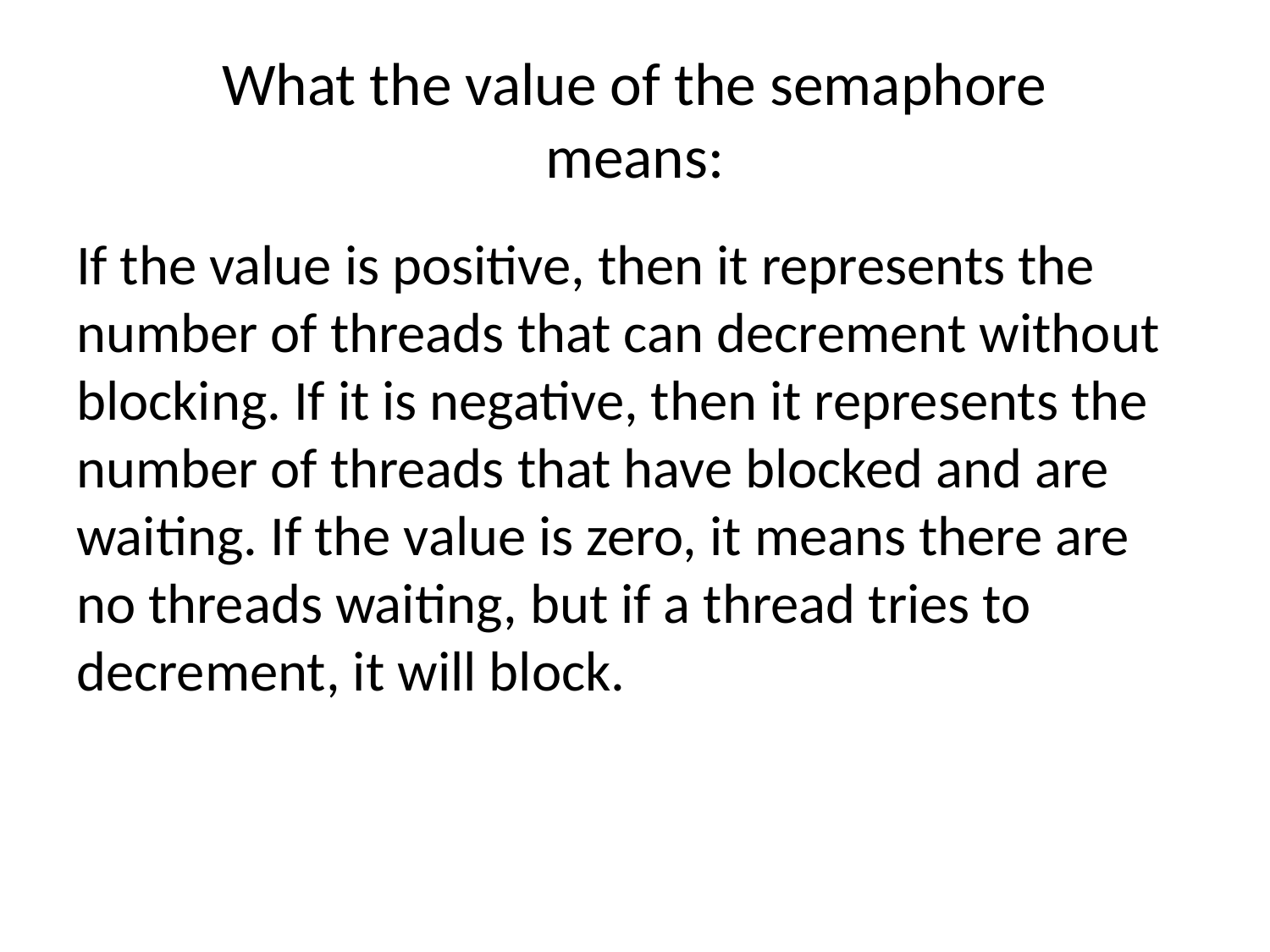

# What the value of the semaphore means:
If the value is positive, then it represents the number of threads that can decrement without blocking. If it is negative, then it represents the number of threads that have blocked and are waiting. If the value is zero, it means there are no threads waiting, but if a thread tries to decrement, it will block.